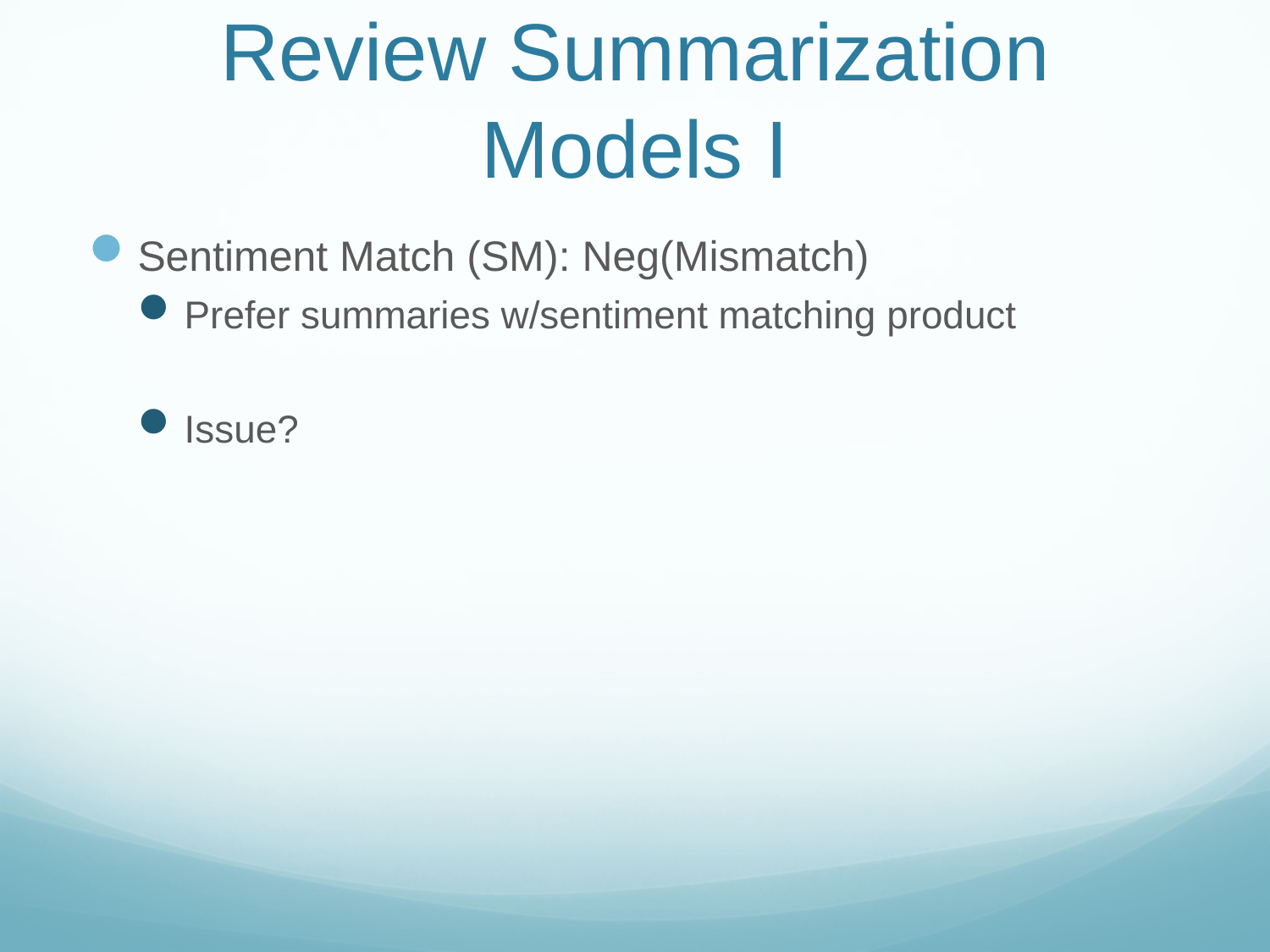

# Review Summarization Models I
Sentiment Match (SM): Neg(Mismatch)
Prefer summaries w/sentiment matching product

Issue?